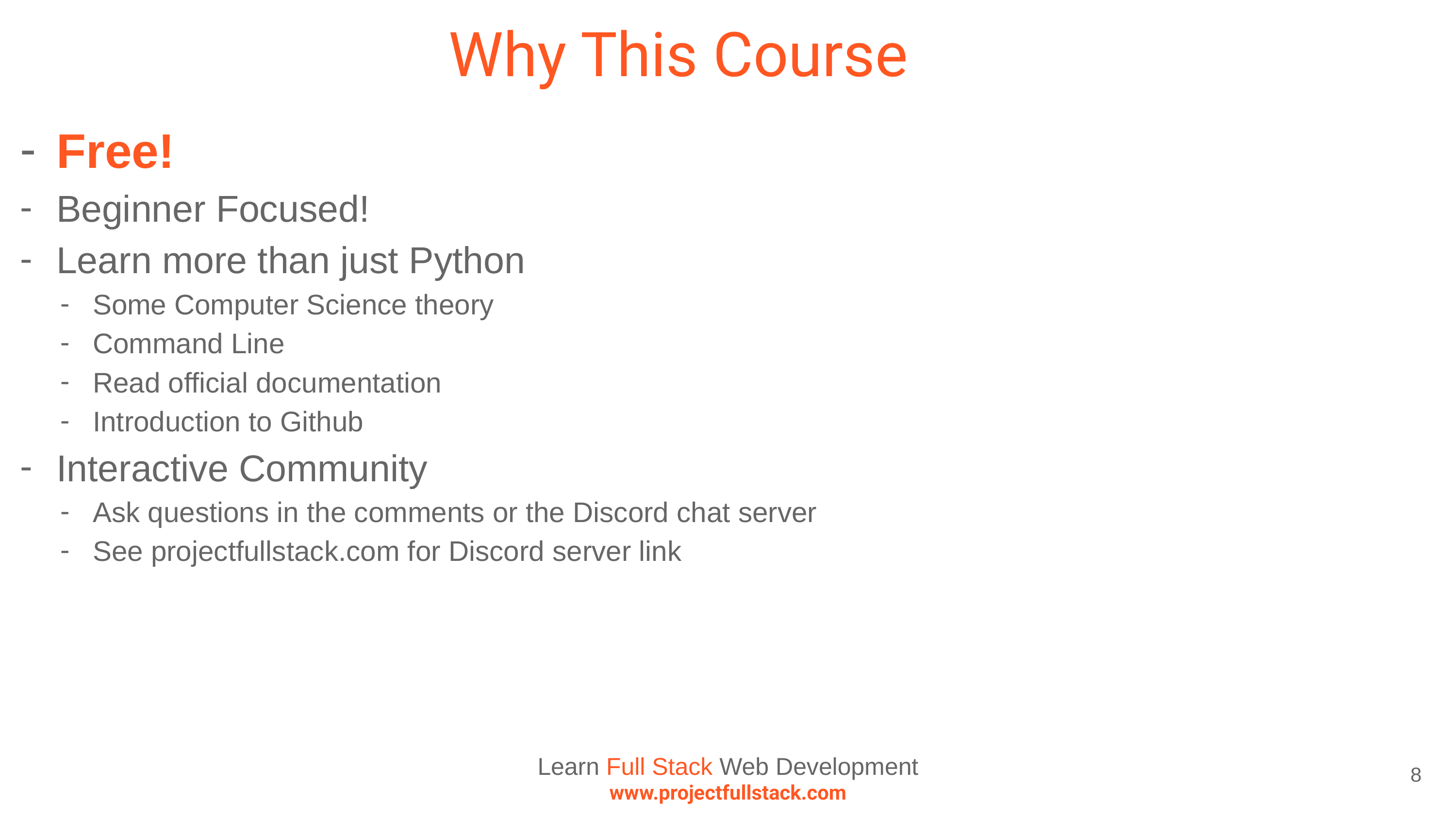

# Why This Course
Free!
Beginner Focused!
Learn more than just Python
Some Computer Science theory
Command Line
Read official documentation
Introduction to Github
Interactive Community
Ask questions in the comments or the Discord chat server
See projectfullstack.com for Discord server link

Learn Full Stack Web Development
www.projectfullstack.com
8